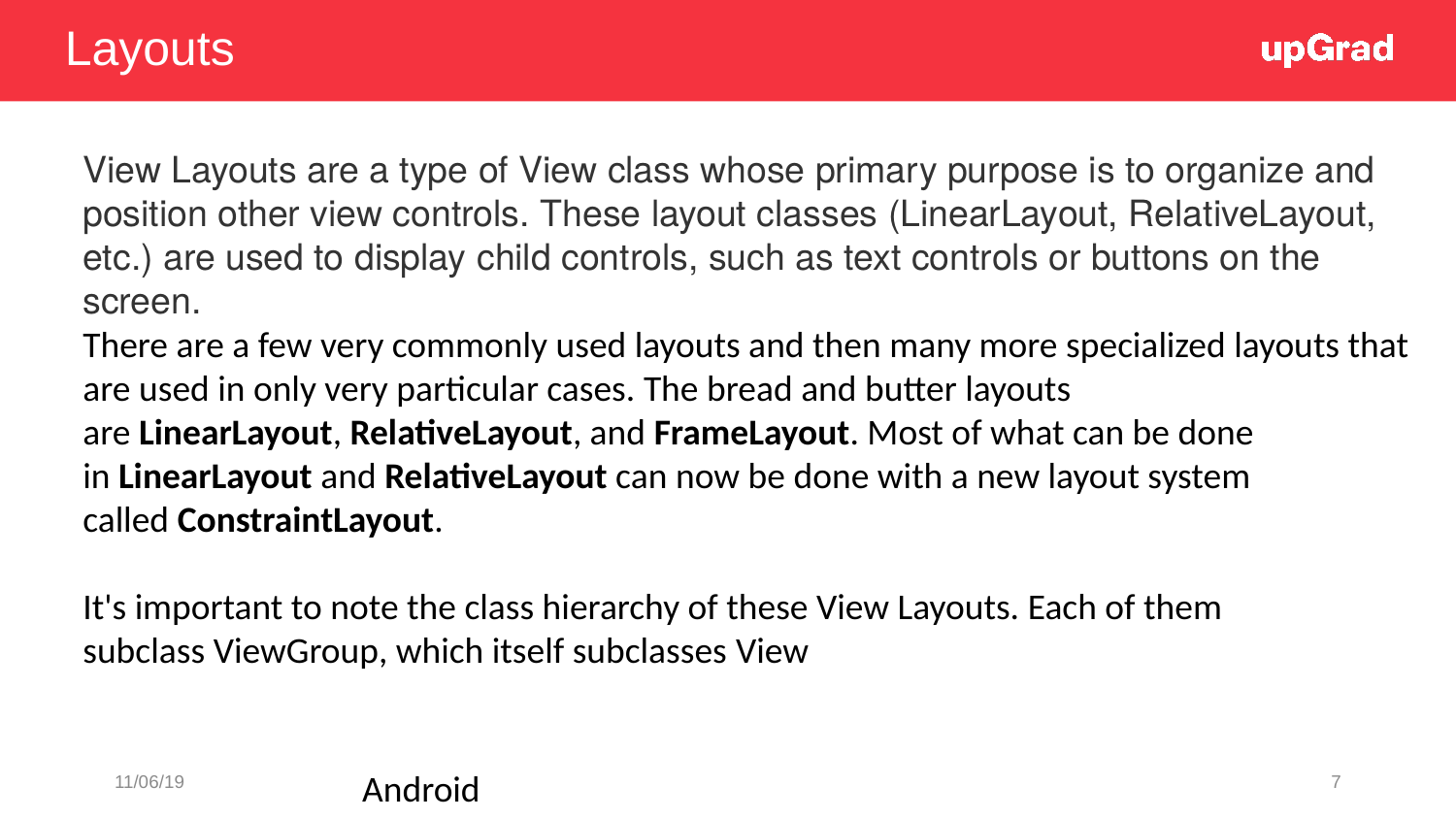

# Layouts
View Layouts are a type of View class whose primary purpose is to organize and position other view controls. These layout classes (LinearLayout, RelativeLayout, etc.) are used to display child controls, such as text controls or buttons on the screen.
There are a few very commonly used layouts and then many more specialized layouts that are used in only very particular cases. The bread and butter layouts are LinearLayout, RelativeLayout, and FrameLayout. Most of what can be done in LinearLayout and RelativeLayout can now be done with a new layout system called ConstraintLayout.

It's important to note the class hierarchy of these View Layouts. Each of them subclass ViewGroup, which itself subclasses View
11/06/19
Android
7